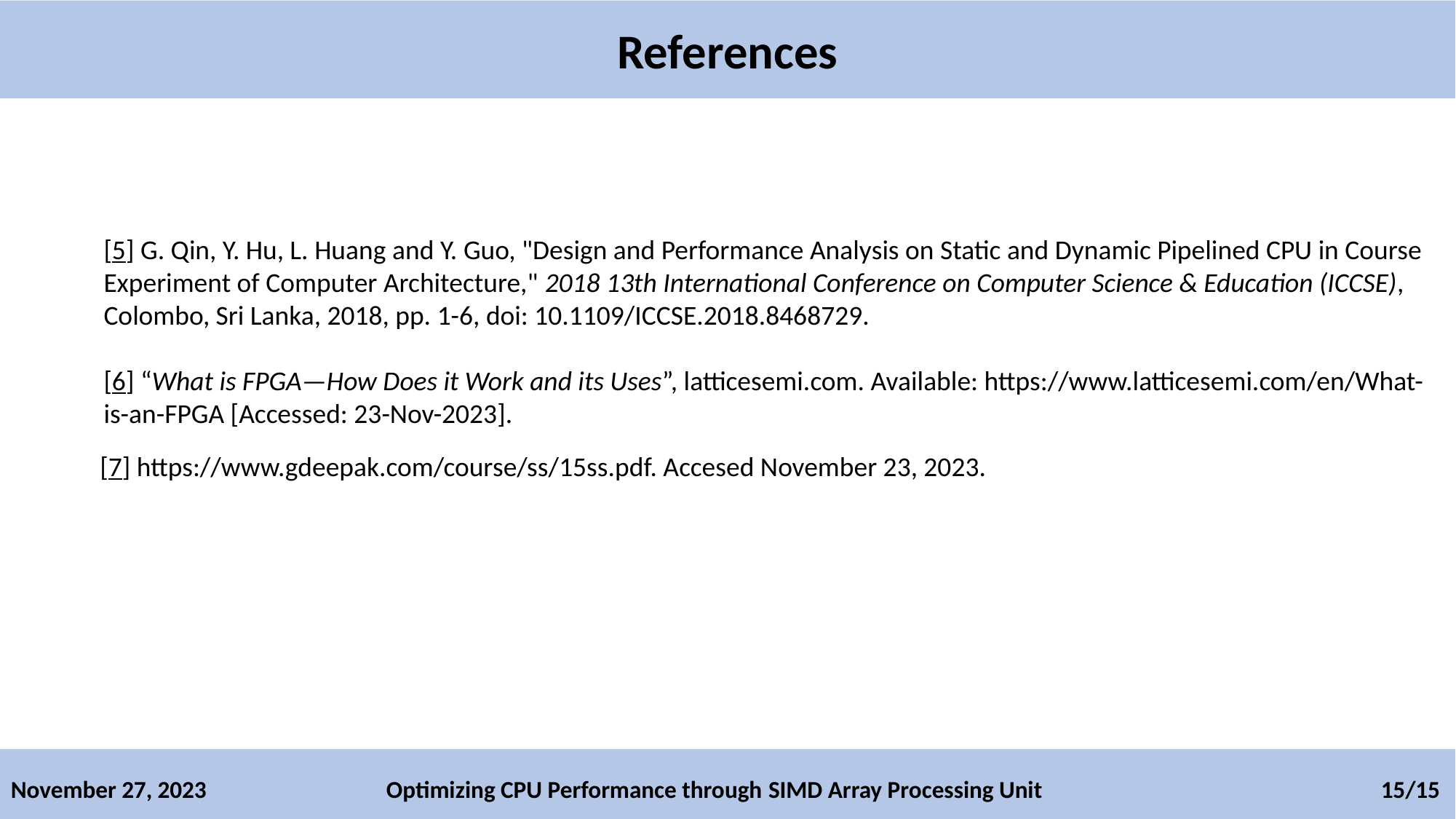

References
[5] G. Qin, Y. Hu, L. Huang and Y. Guo, "Design and Performance Analysis on Static and Dynamic Pipelined CPU in Course Experiment of Computer Architecture," 2018 13th International Conference on Computer Science & Education (ICCSE), Colombo, Sri Lanka, 2018, pp. 1-6, doi: 10.1109/ICCSE.2018.8468729.

[6] “What is FPGA—How Does it Work and its Uses”, latticesemi.com. Available: https://www.latticesemi.com/en/What-is-an-FPGA [Accessed: 23-Nov-2023].

[7] https://www.gdeepak.com/course/ss/15ss.pdf. Accesed November 23, 2023.

November 27, 2023                                 Optimizing CPU Performance through SIMD Array Processing Unit                                                              15/15
7